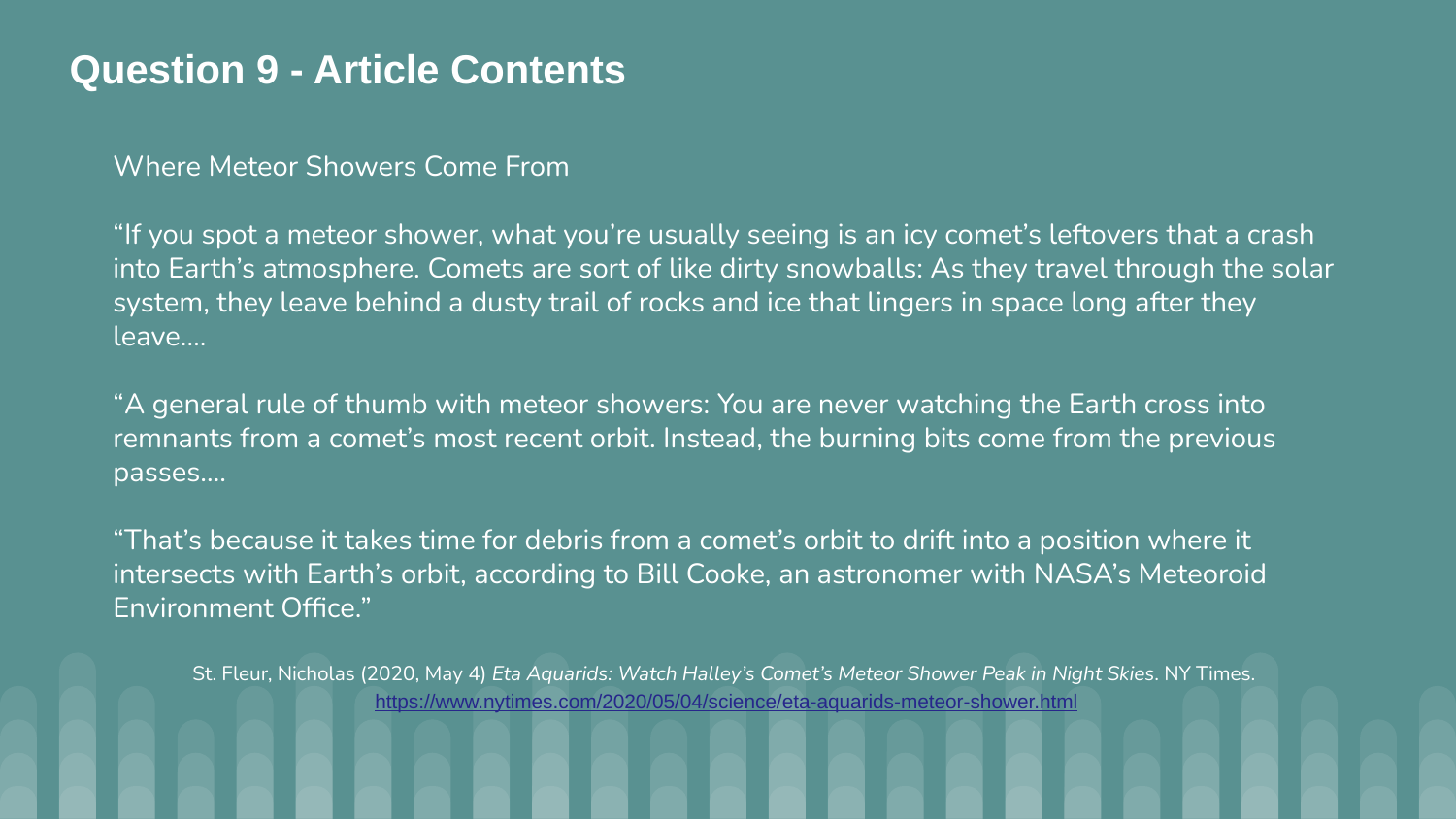

# Question 9 - Article Contents

Where Meteor Showers Come From

“If you spot a meteor shower, what you’re usually seeing is an icy comet’s leftovers that a crash into Earth’s atmosphere. Comets are sort of like dirty snowballs: As they travel through the solar system, they leave behind a dusty trail of rocks and ice that lingers in space long after they leave….

“A general rule of thumb with meteor showers: You are never watching the Earth cross into remnants from a comet’s most recent orbit. Instead, the burning bits come from the previous passes….

“That’s because it takes time for debris from a comet’s orbit to drift into a position where it intersects with Earth’s orbit, according to Bill Cooke, an astronomer with NASA’s Meteoroid Environment Office.”

St. Fleur, Nicholas (2020, May 4) Eta Aquarids: Watch Halley’s Comet’s Meteor Shower Peak in Night Skies. NY Times. https://www.nytimes.com/2020/05/04/science/eta-aquarids-meteor-shower.html